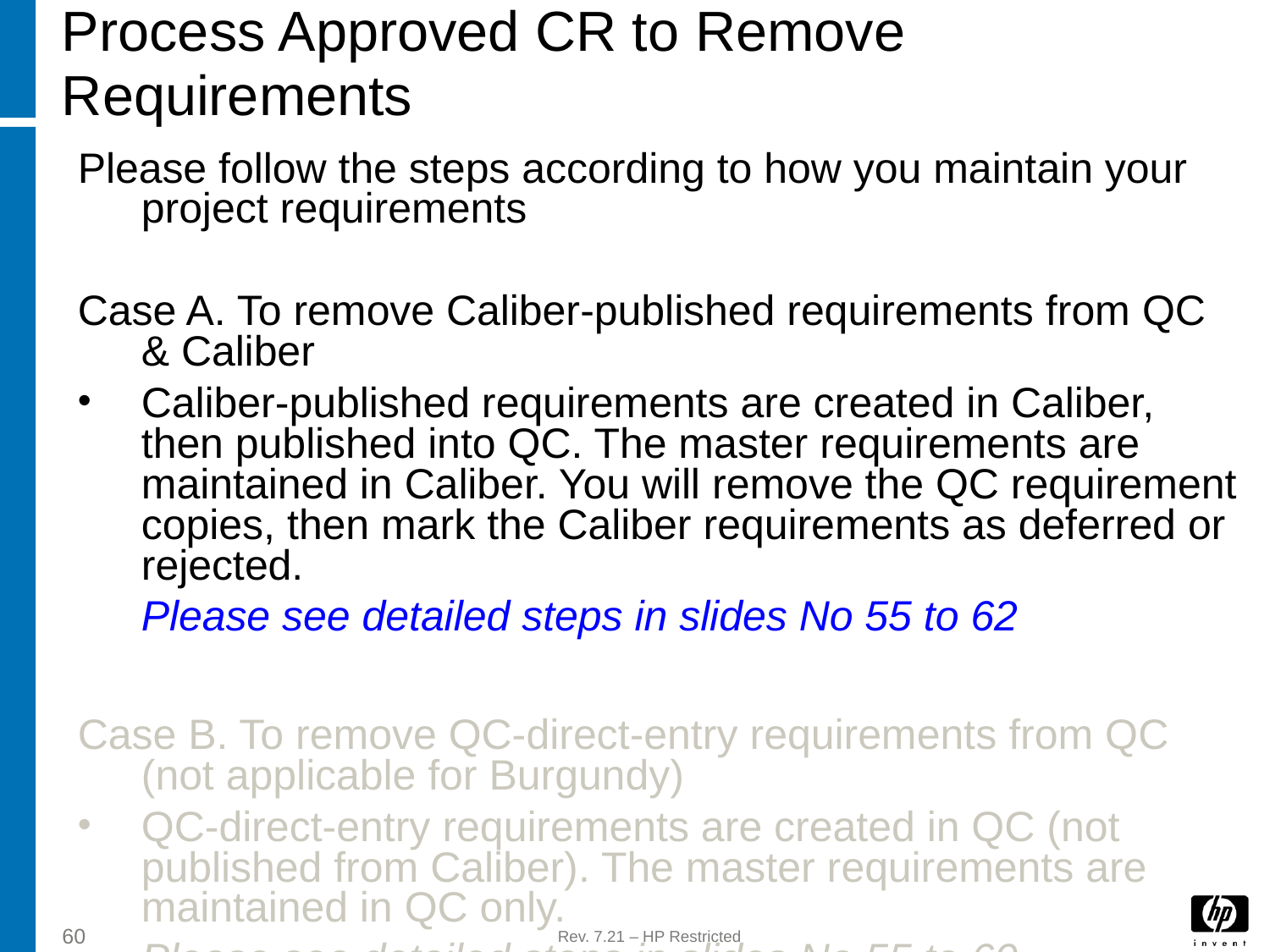

# Process Approved CR to Remove Requirements
Please follow the steps according to how you maintain your project requirements

Case A. To remove Caliber-published requirements from QC & Caliber
Caliber-published requirements are created in Caliber, then published into QC. The master requirements are maintained in Caliber. You will remove the QC requirement copies, then mark the Caliber requirements as deferred or rejected.
	Please see detailed steps in slides No 55 to 62

Case B. To remove QC-direct-entry requirements from QC (not applicable for Burgundy)
QC-direct-entry requirements are created in QC (not published from Caliber). The master requirements are maintained in QC only.
	Please see detailed steps in slides No 55 to 60
60
Rev. 7.21 – HP Restricted